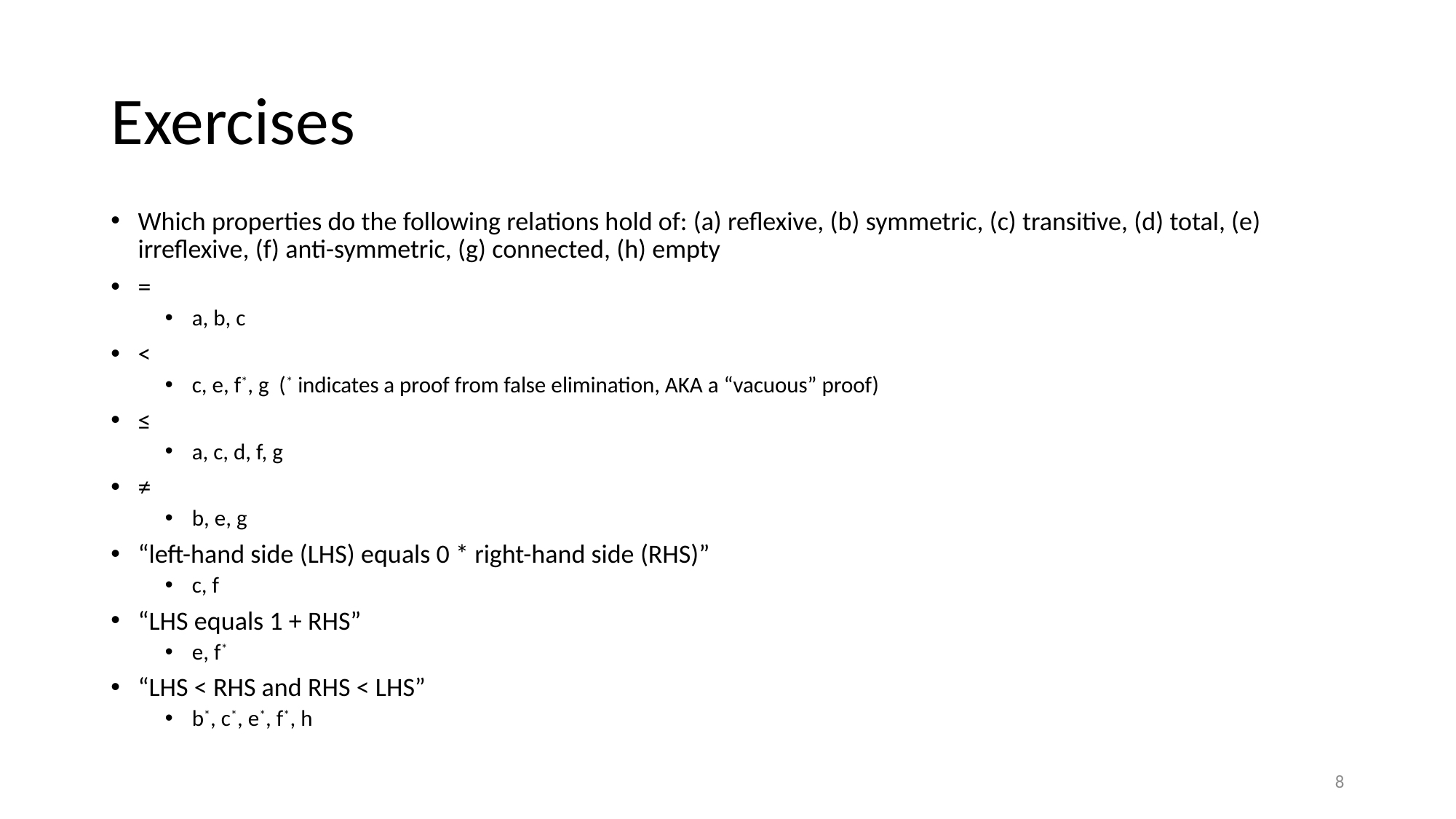

# Exercises
Which properties do the following relations hold of: (a) reflexive, (b) symmetric, (c) transitive, (d) total, (e) irreflexive, (f) anti-symmetric, (g) connected, (h) empty
=
a, b, c
<
c, e, f*, g  (* indicates a proof from false elimination, AKA a “vacuous” proof)
≤
a, c, d, f, g
≠
b, e, g
“left-hand side (LHS) equals 0 * right-hand side (RHS)”
c, f
“LHS equals 1 + RHS”
e, f*
“LHS < RHS and RHS < LHS”
b*, c*, e*, f*, h

8